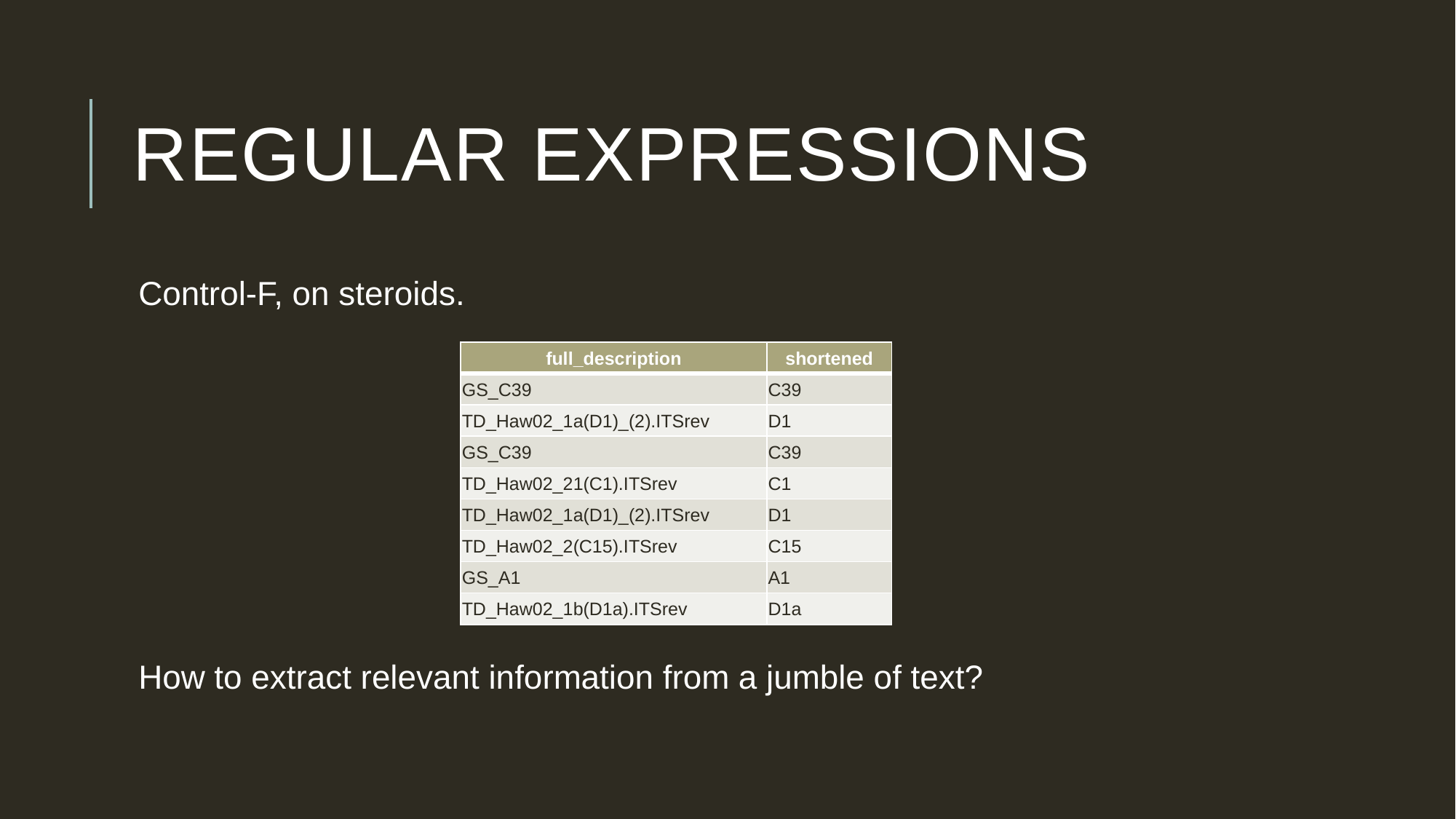

# Regular expressions
Control-F, on steroids.

How to extract relevant information from a jumble of text?
| full\_description | shortened |
| --- | --- |
| GS\_C39 | C39 |
| TD\_Haw02\_1a(D1)\_(2).ITSrev | D1 |
| GS\_C39 | C39 |
| TD\_Haw02\_21(C1).ITSrev | C1 |
| TD\_Haw02\_1a(D1)\_(2).ITSrev | D1 |
| TD\_Haw02\_2(C15).ITSrev | C15 |
| GS\_A1 | A1 |
| TD\_Haw02\_1b(D1a).ITSrev | D1a |